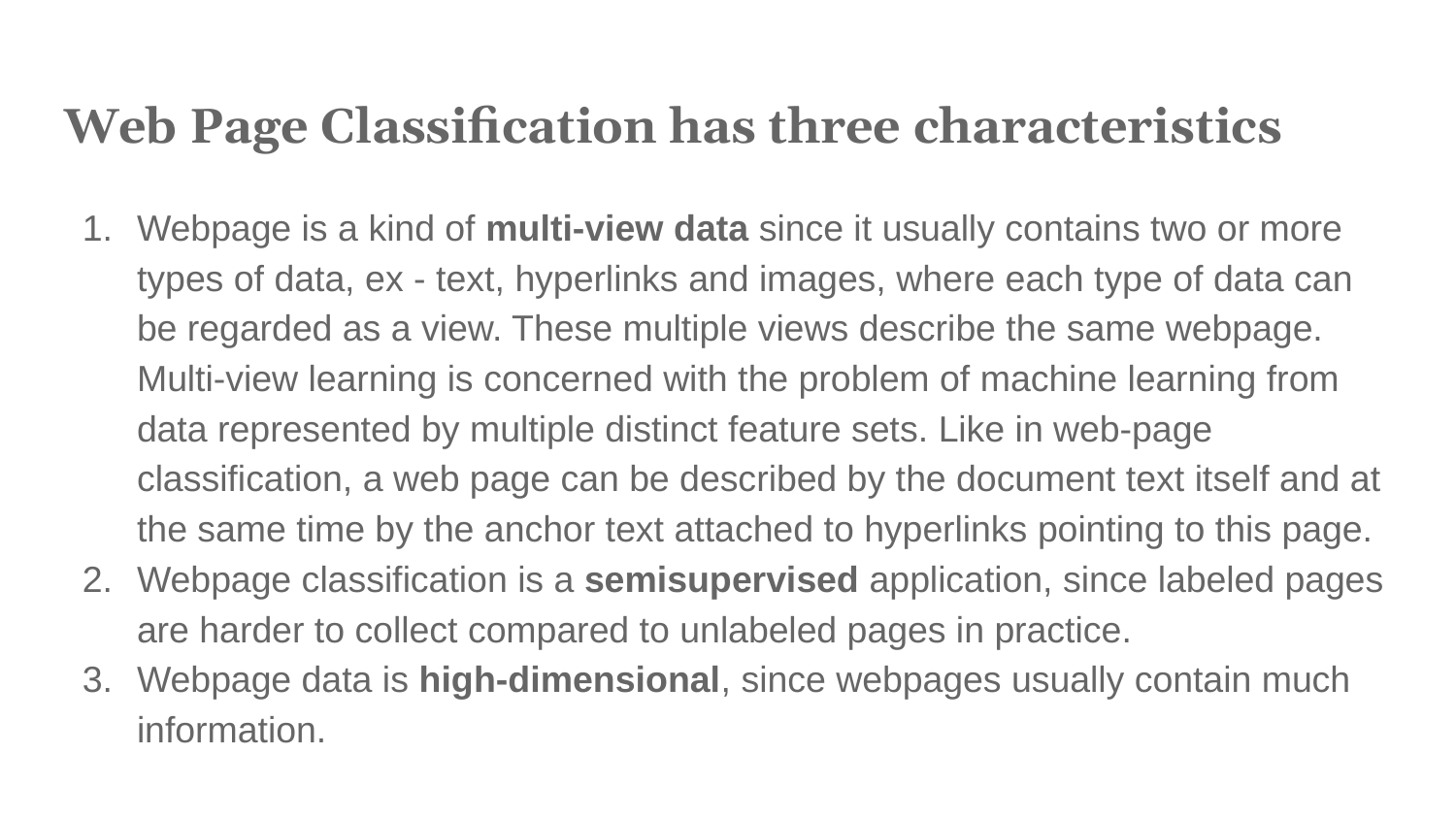

# Web Page Classification has three characteristics
Webpage is a kind of multi-view data since it usually contains two or more types of data, ex - text, hyperlinks and images, where each type of data can be regarded as a view. These multiple views describe the same webpage.  Multi-view learning is concerned with the problem of machine learning from data represented by multiple distinct feature sets. Like in web-page classification, a web page can be described by the document text itself and at the same time by the anchor text attached to hyperlinks pointing to this page.
Webpage classification is a semisupervised application, since labeled pages are harder to collect compared to unlabeled pages in practice.
Webpage data is high-dimensional, since webpages usually contain much information.